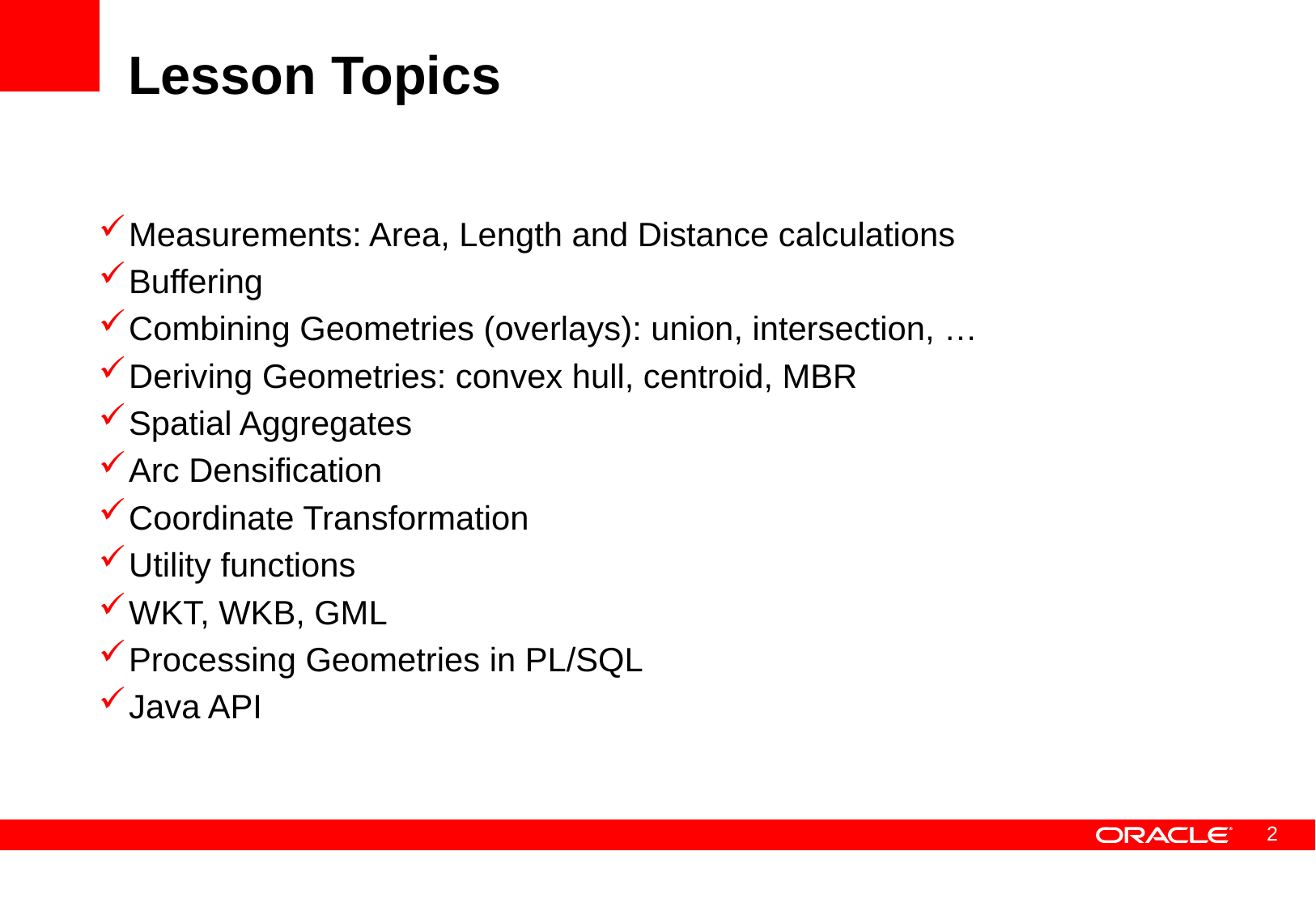

# Lesson Topics
Measurements: Area, Length and Distance calculations
Buffering
Combining Geometries (overlays): union, intersection, …
Deriving Geometries: convex hull, centroid, MBR
Spatial Aggregates
Arc Densification
Coordinate Transformation
Utility functions
WKT, WKB, GML
Processing Geometries in PL/SQL
Java API